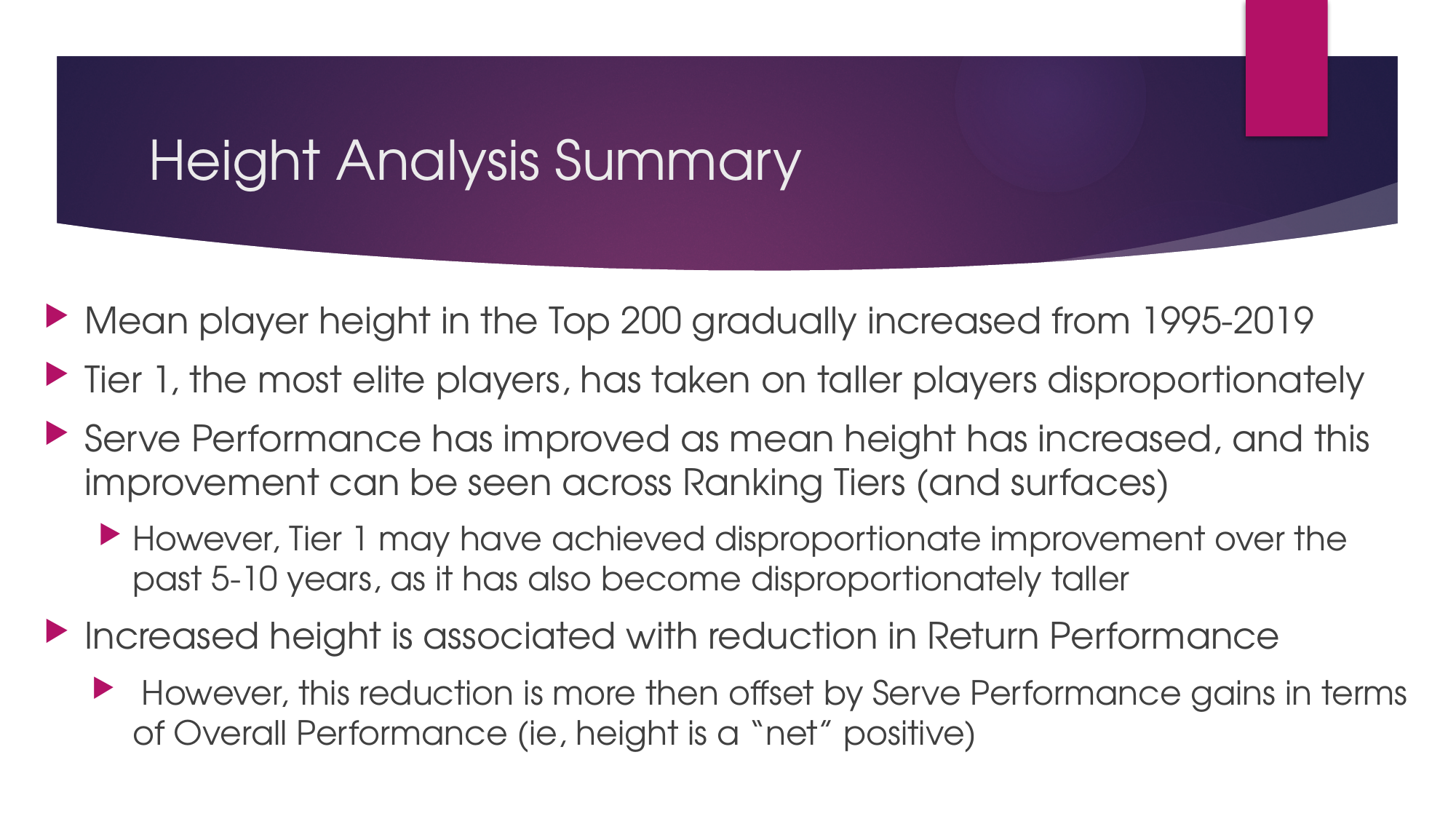

# Height Analysis Summary
Mean player height in the Top 200 gradually increased from 1995-2019
Tier 1, the most elite players, has taken on taller players disproportionately
Serve Performance has improved as mean height has increased, and this improvement can be seen across Ranking Tiers (and surfaces)
However, Tier 1 may have achieved disproportionate improvement over the past 5-10 years, as it has also become disproportionately taller
Increased height is associated with reduction in Return Performance
 However, this reduction is more then offset by Serve Performance gains in terms of Overall Performance (ie, height is a “net” positive)